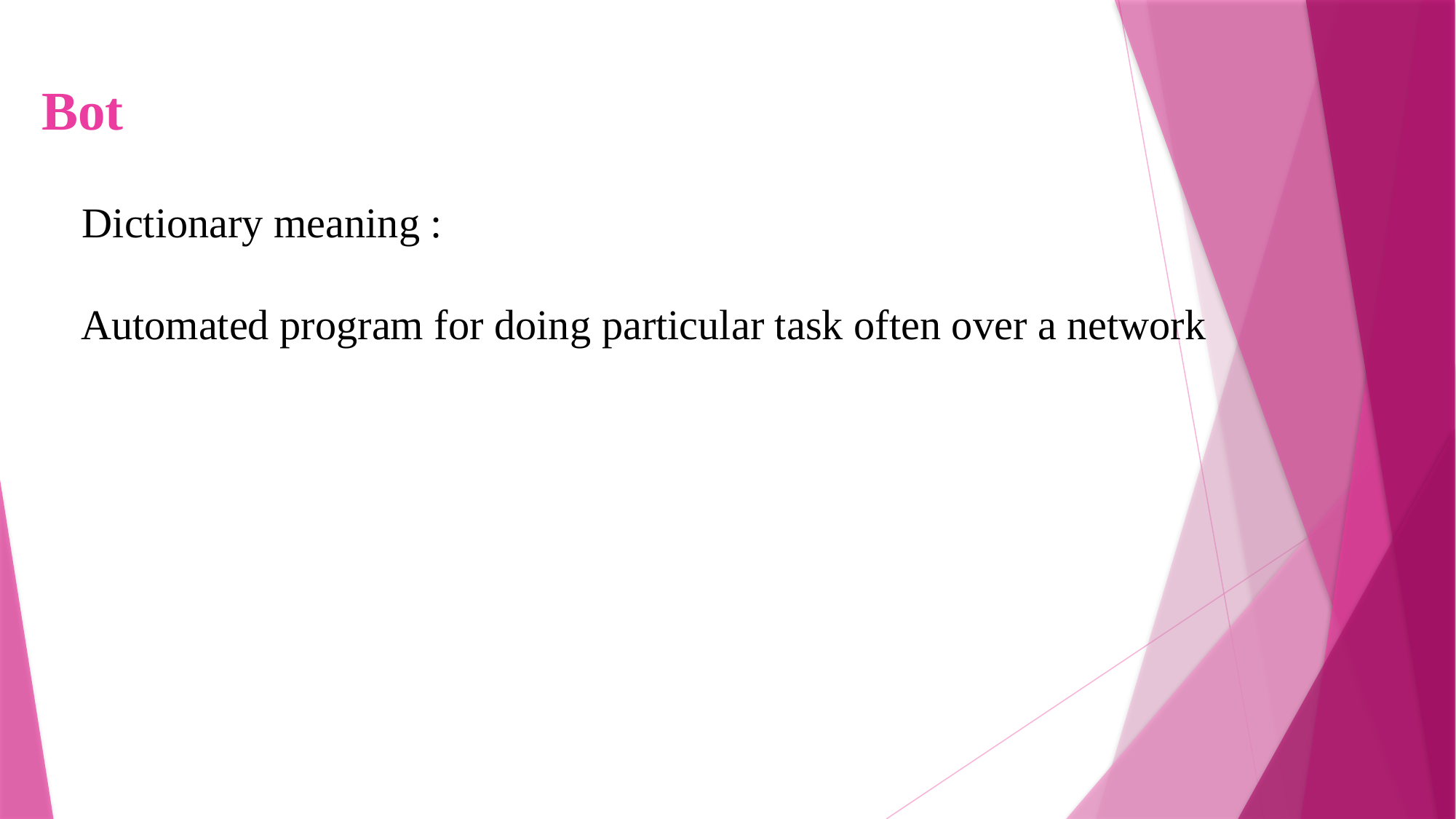

# Bot
    Dictionary meaning :

	Automated program for doing particular task often over a network